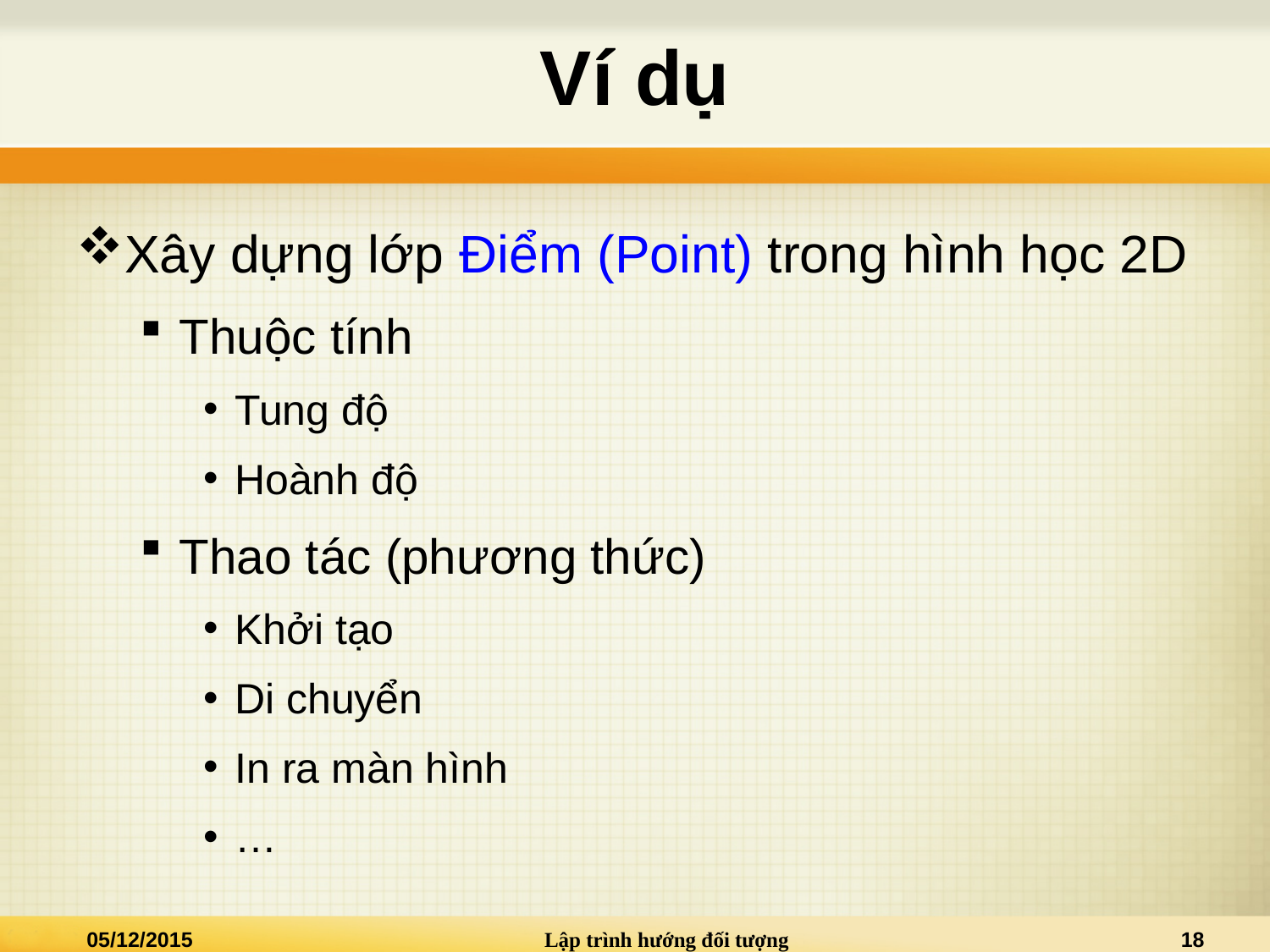

# Ví dụ
Xây dựng lớp Điểm (Point) trong hình học 2D
Thuộc tính
Tung độ
Hoành độ
Thao tác (phương thức)
Khởi tạo
Di chuyển
In ra màn hình
…
05/12/2015
Lập trình hướng đối tượng
18